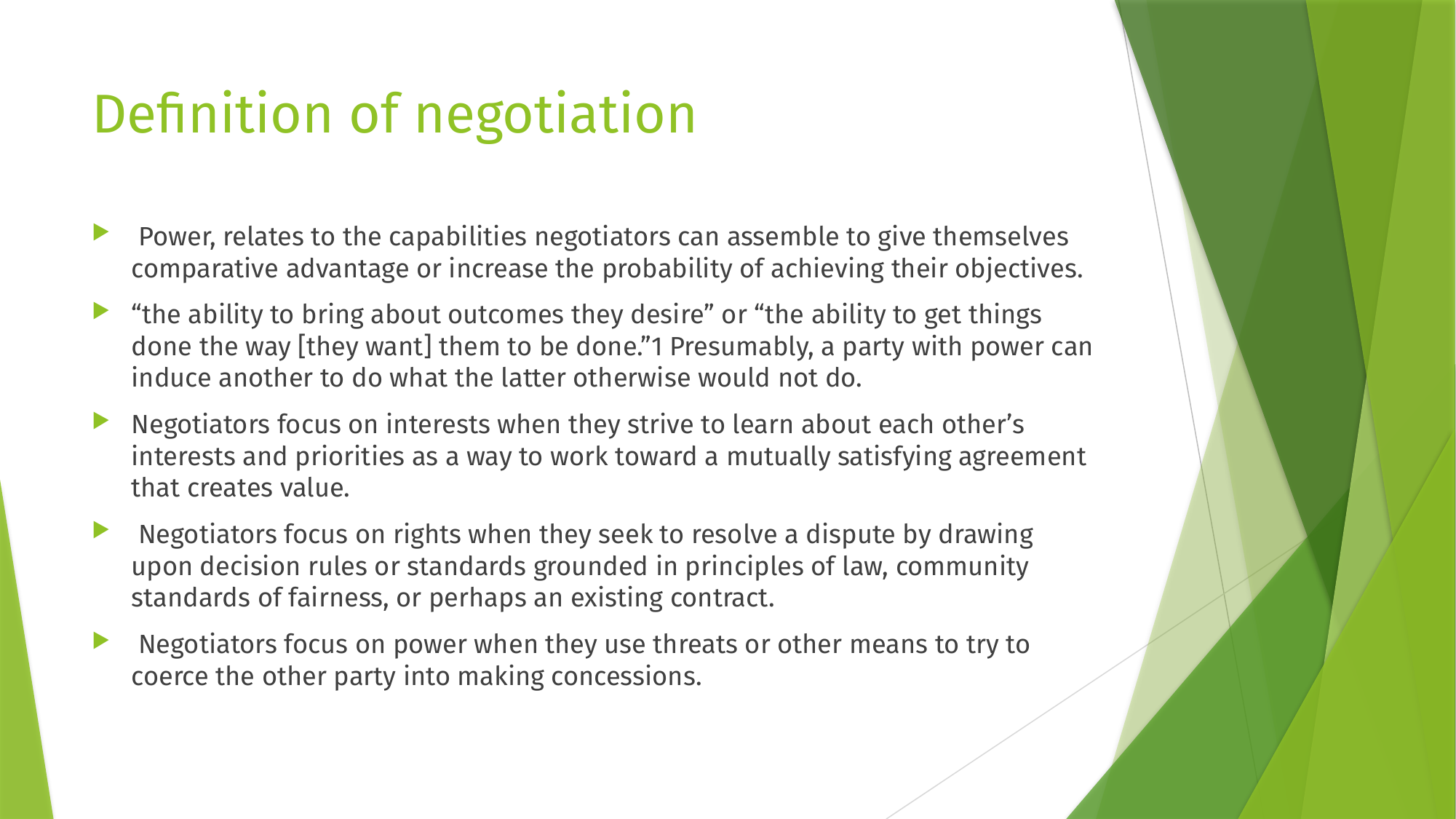

# Definition of negotiation
 Power, relates to the capabilities negotiators can assemble to give themselves comparative advantage or increase the probability of achieving their objectives.
“the ability to bring about outcomes they desire” or “the ability to get things done the way [they want] them to be done.”1 Presumably, a party with power can induce another to do what the latter otherwise would not do.
Negotiators focus on interests when they strive to learn about each other’s interests and priorities as a way to work toward a mutually satisfying agreement that creates value.
 Negotiators focus on rights when they seek to resolve a dispute by drawing upon decision rules or standards grounded in principles of law, community standards of fairness, or perhaps an existing contract.
 Negotiators focus on power when they use threats or other means to try to coerce the other party into making concessions.